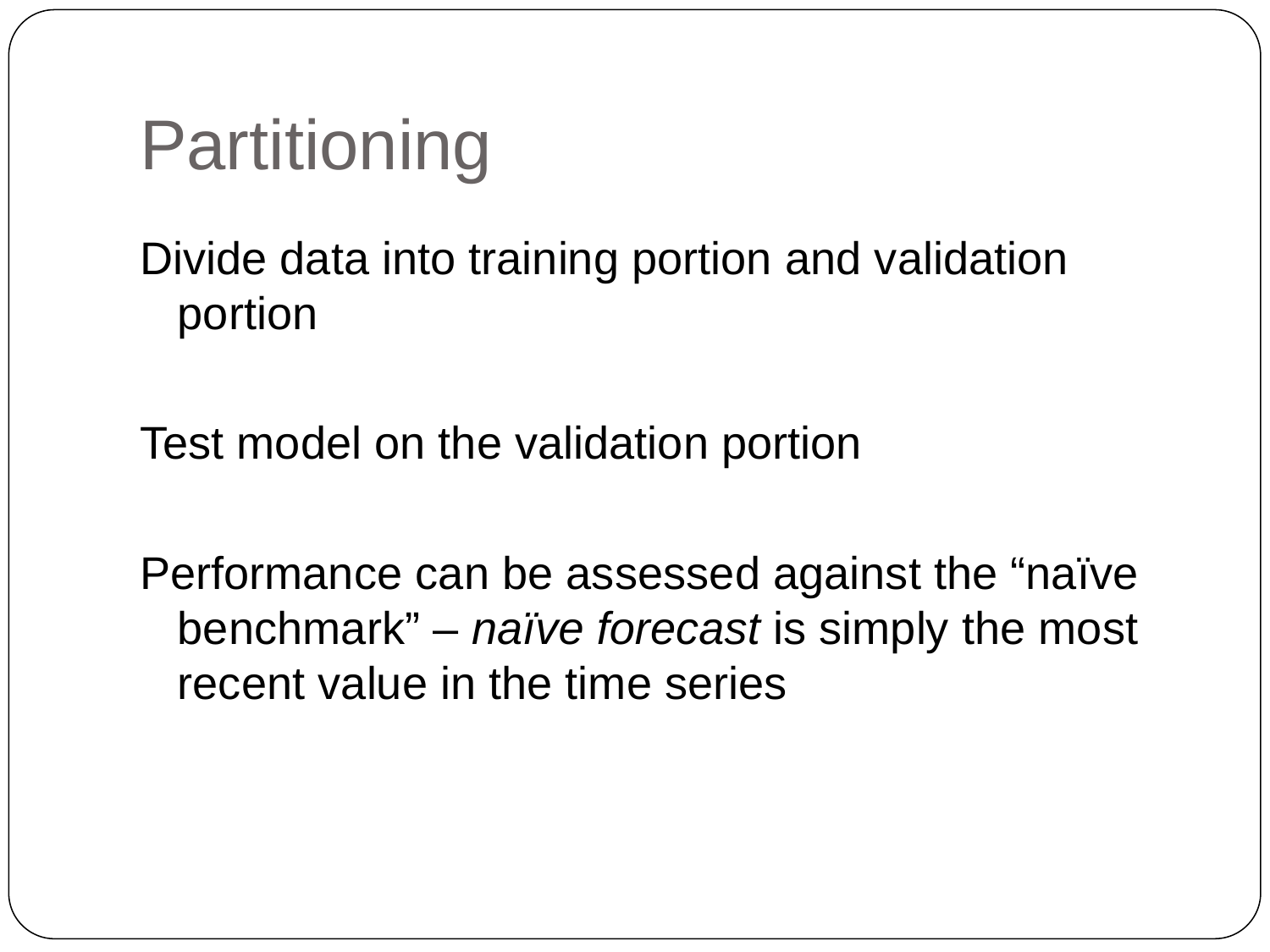

# Partitioning
Divide data into training portion and validation portion

Test model on the validation portion

Performance can be assessed against the “naïve benchmark” – naïve forecast is simply the most recent value in the time series